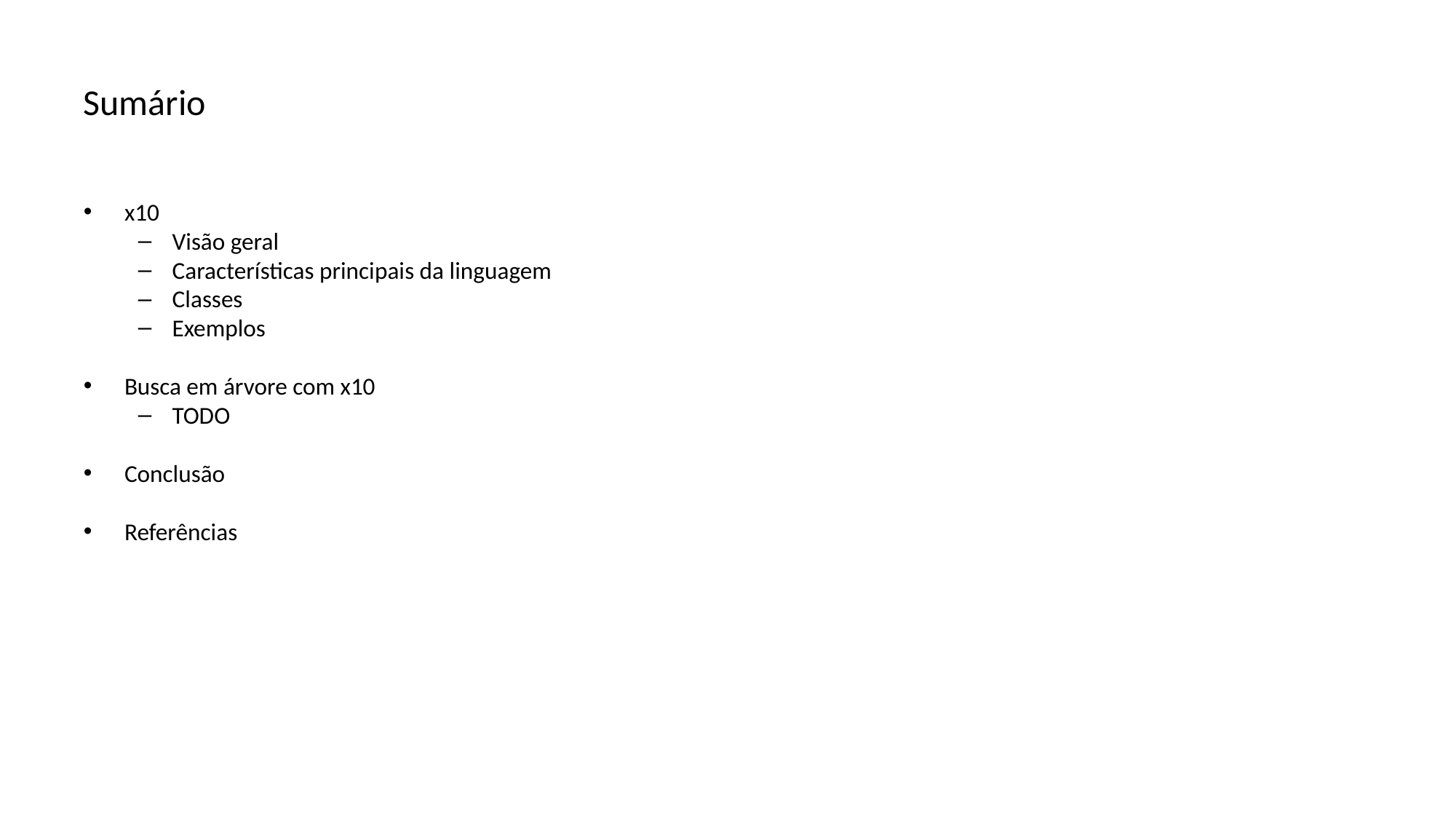

Sumário
x10
Visão geral
Características principais da linguagem
Classes
Exemplos

Busca em árvore com x10
TODO

Conclusão

Referências